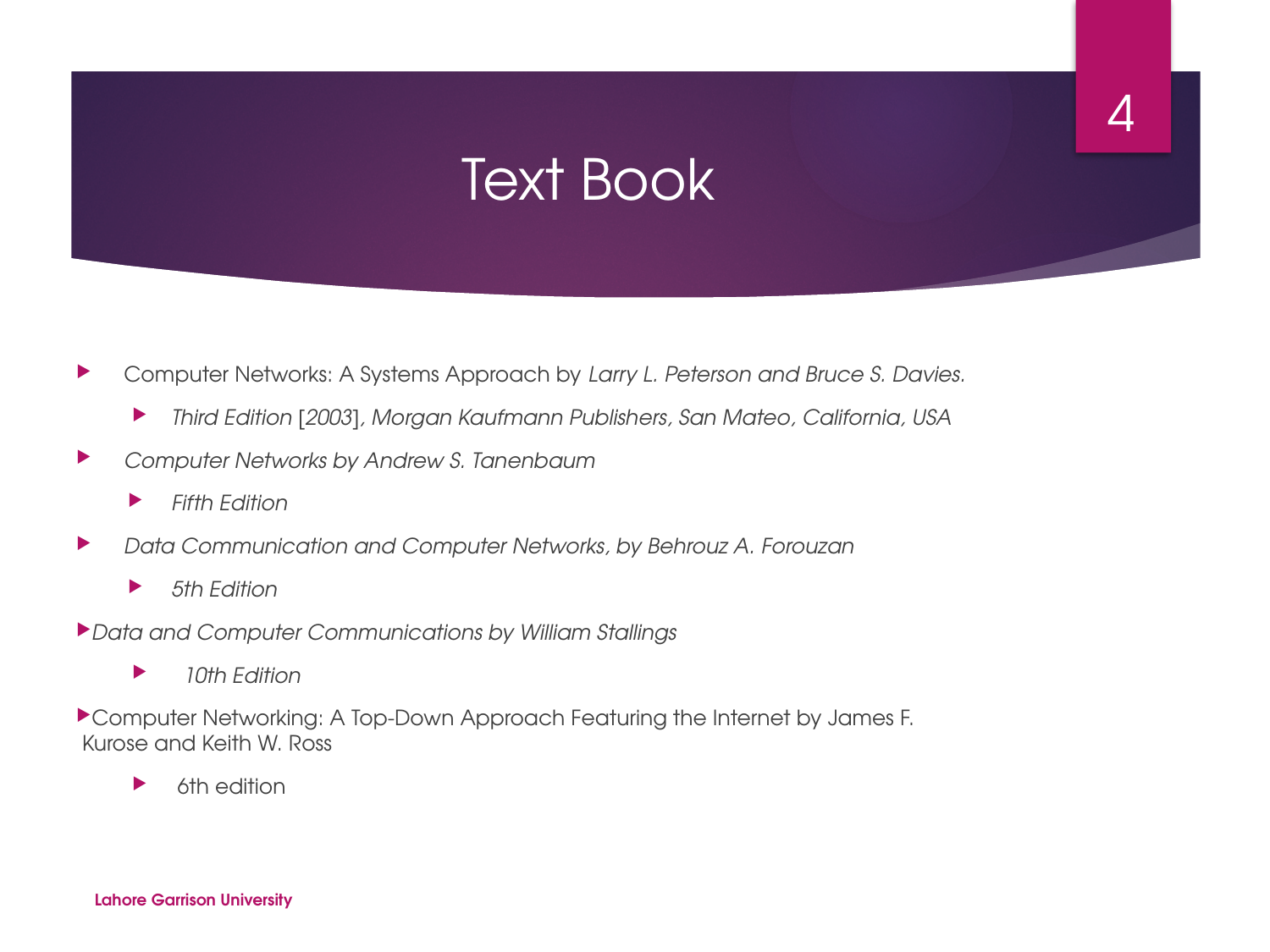

4
# Text Book

Computer Networks: A Systems Approach by Larry L. Peterson and Bruce S. Davies.
Third Edition [2003], Morgan Kaufmann Publishers, San Mateo, California, USA
Computer Networks by Andrew S. Tanenbaum
  Fifth Edition
Data Communication and Computer Networks, by Behrouz A. Forouzan
  5th Edition
Data and Computer Communications by William Stallings
  10th Edition
Computer Networking: A Top-Down Approach Featuring the Internet by James F. Kurose and Keith W. Ross
 6th edition

Lahore Garrison University